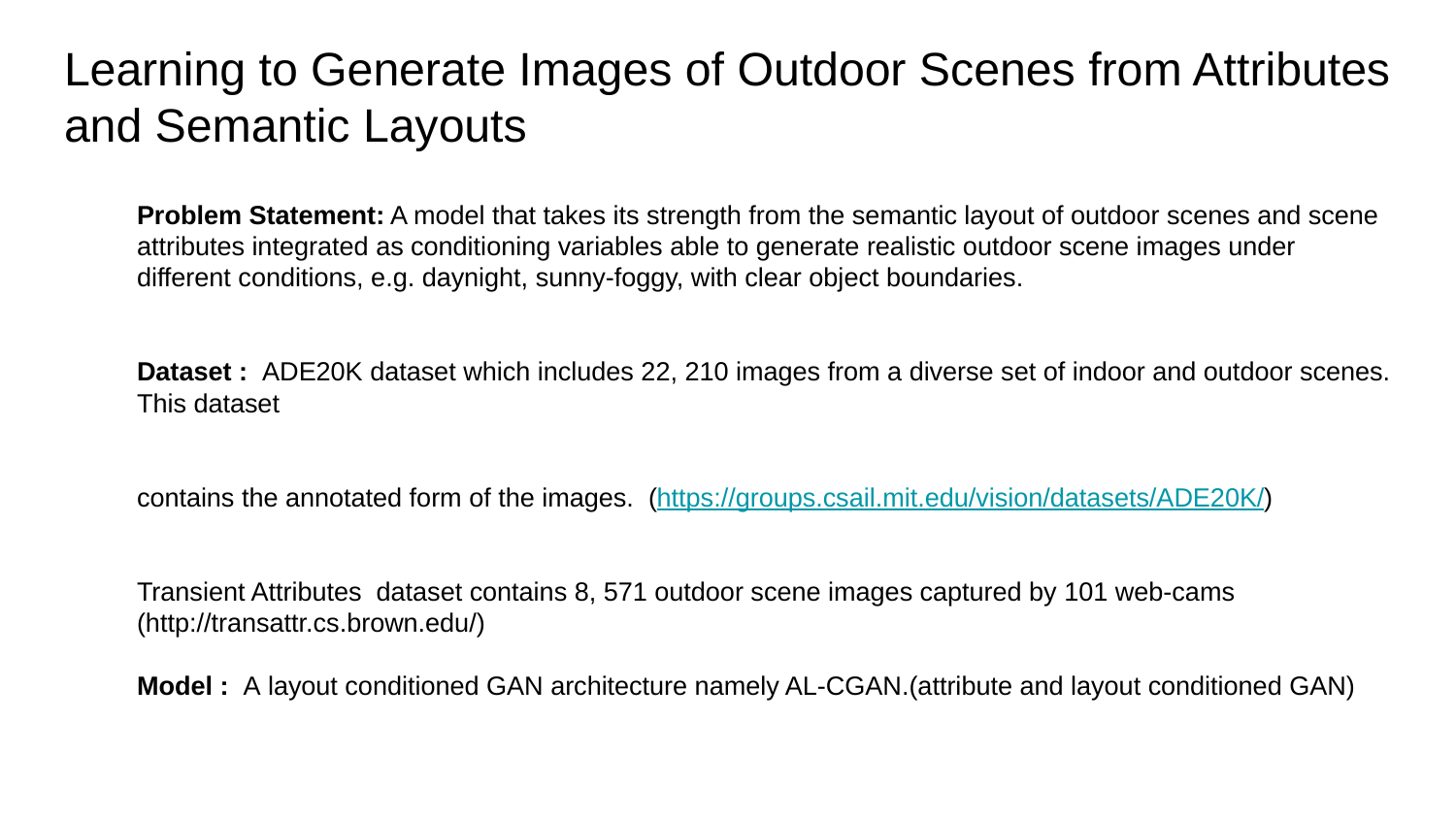

# Learning to Generate Images of Outdoor Scenes from Attributes and Semantic Layouts
Problem Statement: A model that takes its strength from the semantic layout of outdoor scenes and scene attributes integrated as conditioning variables able to generate realistic outdoor scene images under different conditions, e.g. daynight, sunny-foggy, with clear object boundaries.

Dataset :  ADE20K dataset which includes 22, 210 images from a diverse set of indoor and outdoor scenes. This dataset

contains the annotated form of the images.  (https://groups.csail.mit.edu/vision/datasets/ADE20K/)

Transient Attributes  dataset contains 8, 571 outdoor scene images captured by 101 web-cams
(http://transattr.cs.brown.edu/)

Model :  A layout conditioned GAN architecture namely AL-CGAN.(attribute and layout conditioned GAN)